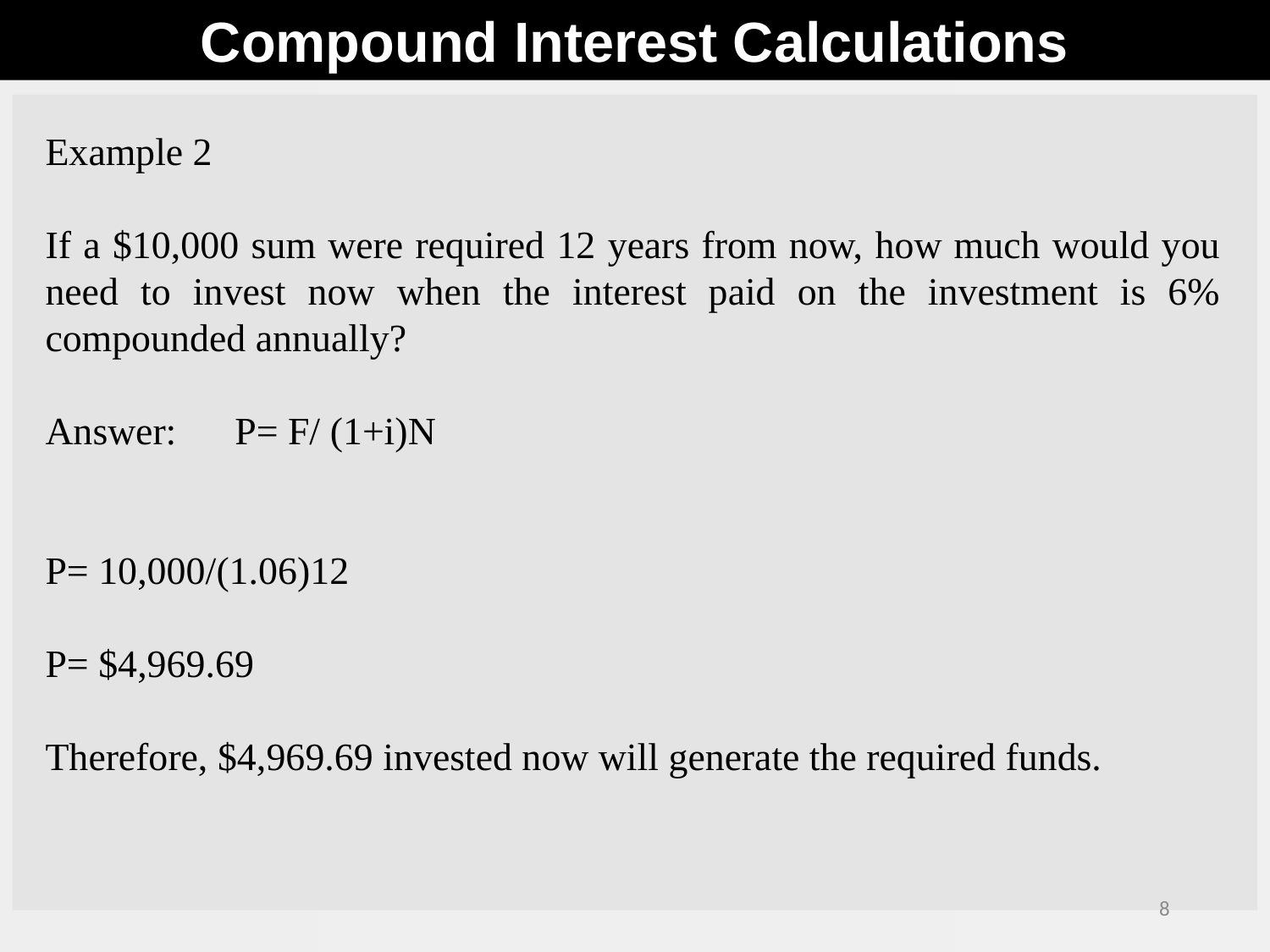

Compound Interest Calculations

Example 2

If a $10,000 sum were required 12 years from now, how much would you need to invest now when the interest paid on the investment is 6% compounded annually?

Answer:      P= F/ (1+i)N

P= 10,000/(1.06)12

P= $4,969.69

Therefore, $4,969.69 invested now will generate the required funds.
8